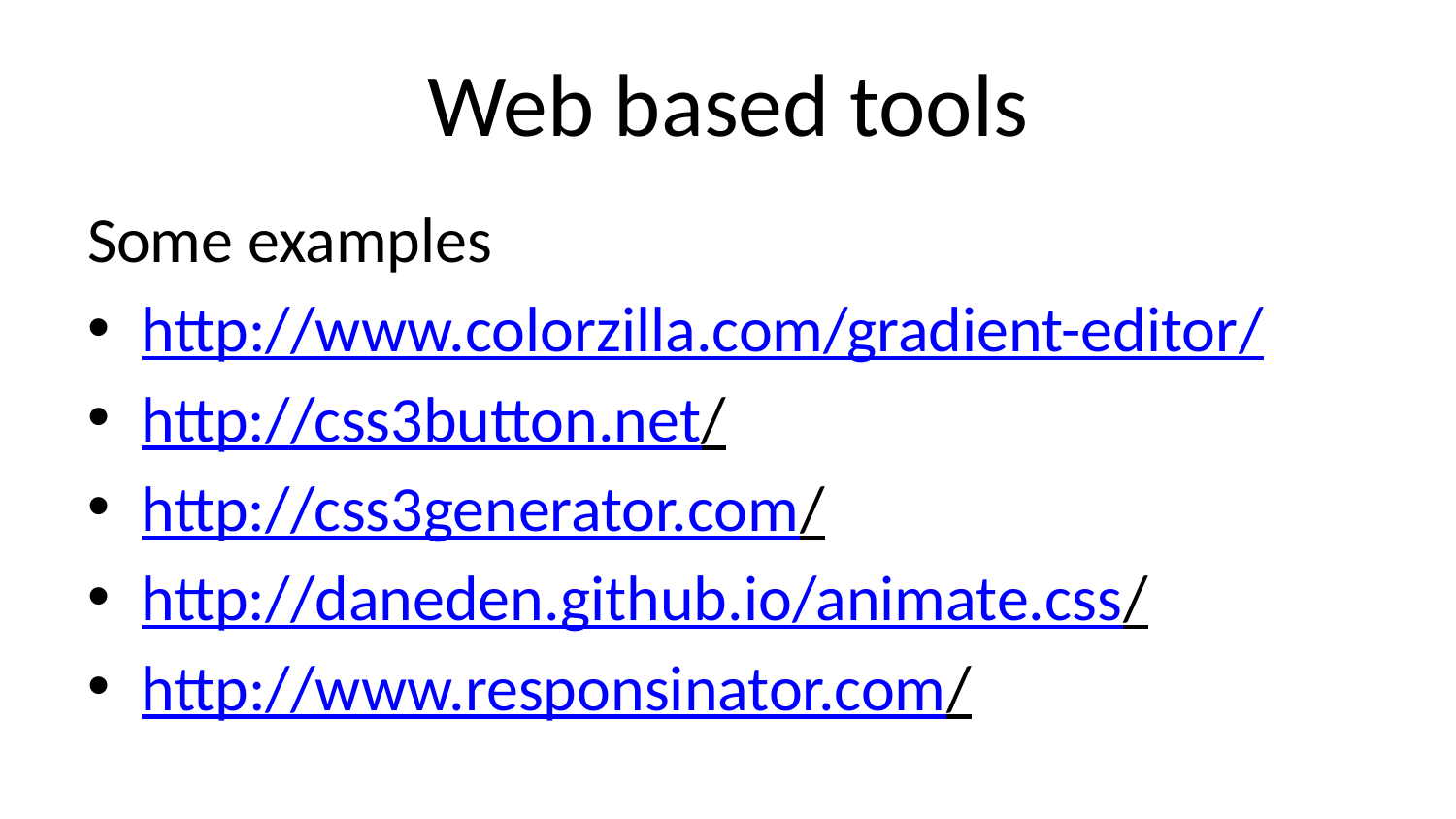

# Web based tools
Some examples
http://www.colorzilla.com/gradient-editor/
http://css3button.net/
http://css3generator.com/
http://daneden.github.io/animate.css/
http://www.responsinator.com/